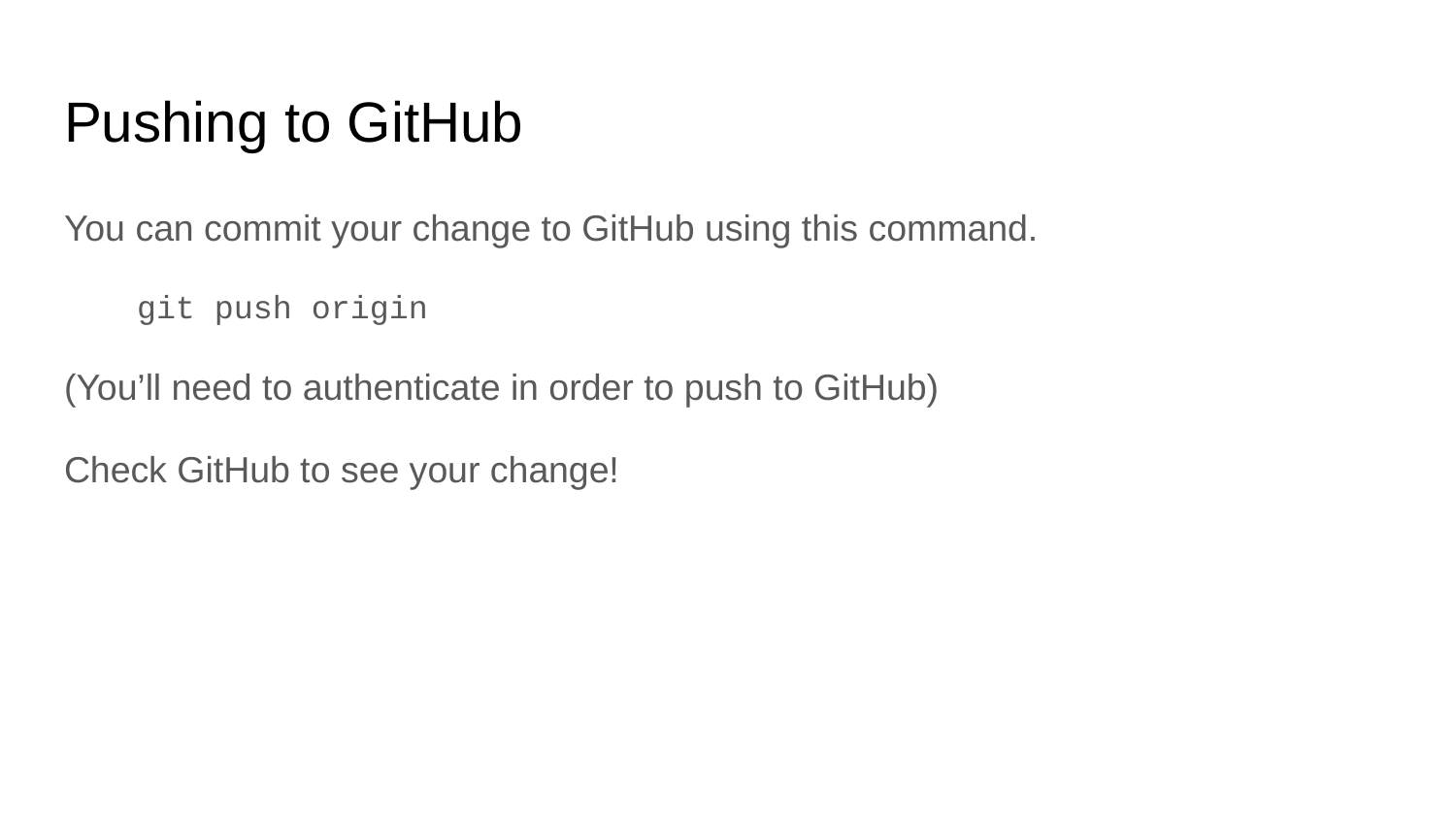

# Pushing to GitHub
You can commit your change to GitHub using this command.
git push origin
(You’ll need to authenticate in order to push to GitHub)
Check GitHub to see your change!